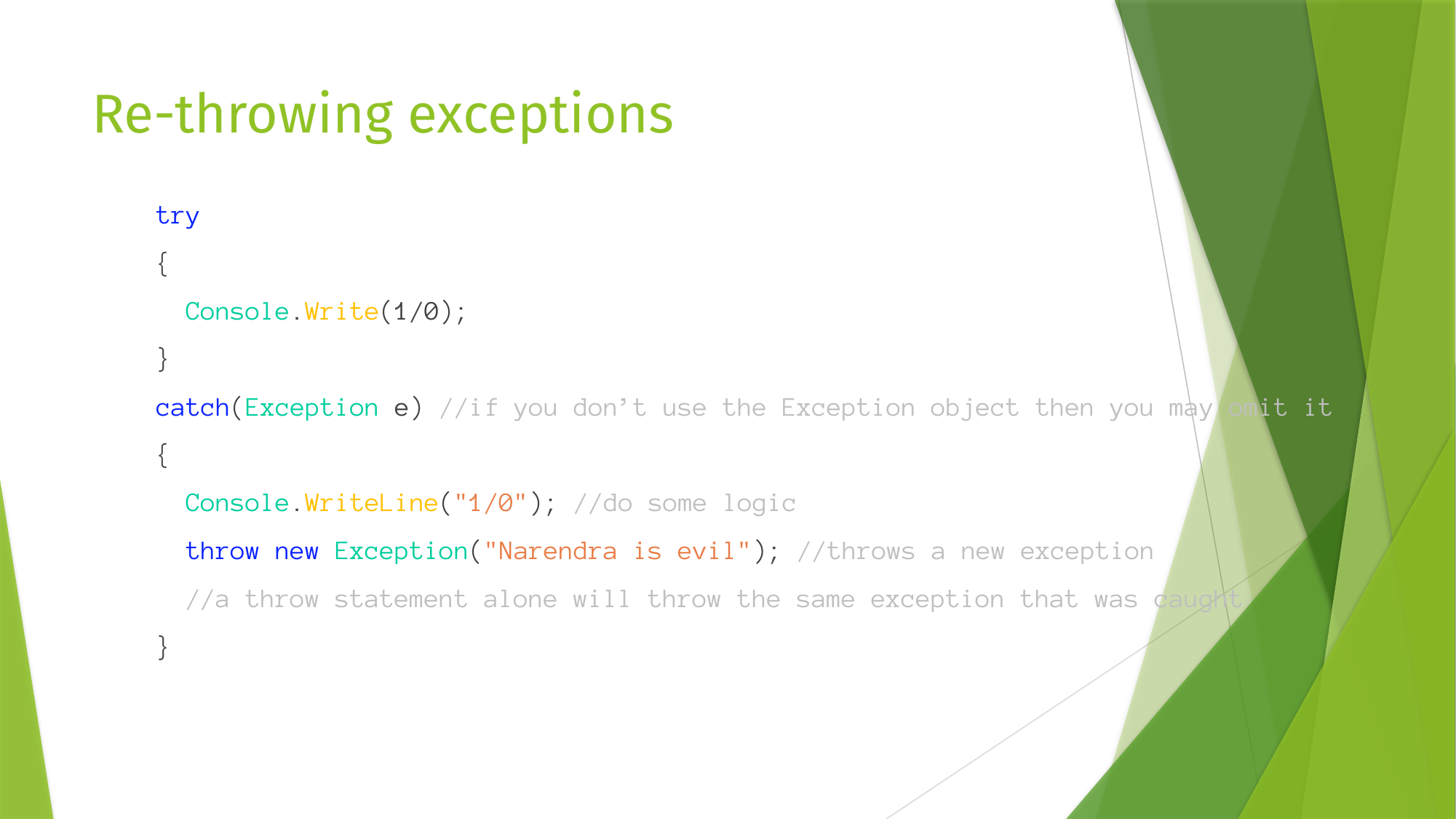

# Re-throwing exceptions

try
{
  Console.Write(1/0);
}
catch(Exception e) //if you don’t use the Exception object then you may omit it
{
  Console.WriteLine("1/0"); //do some logic
  throw new Exception("Narendra is evil"); //throws a new exception
  //a throw statement alone will throw the same exception that was caught
}